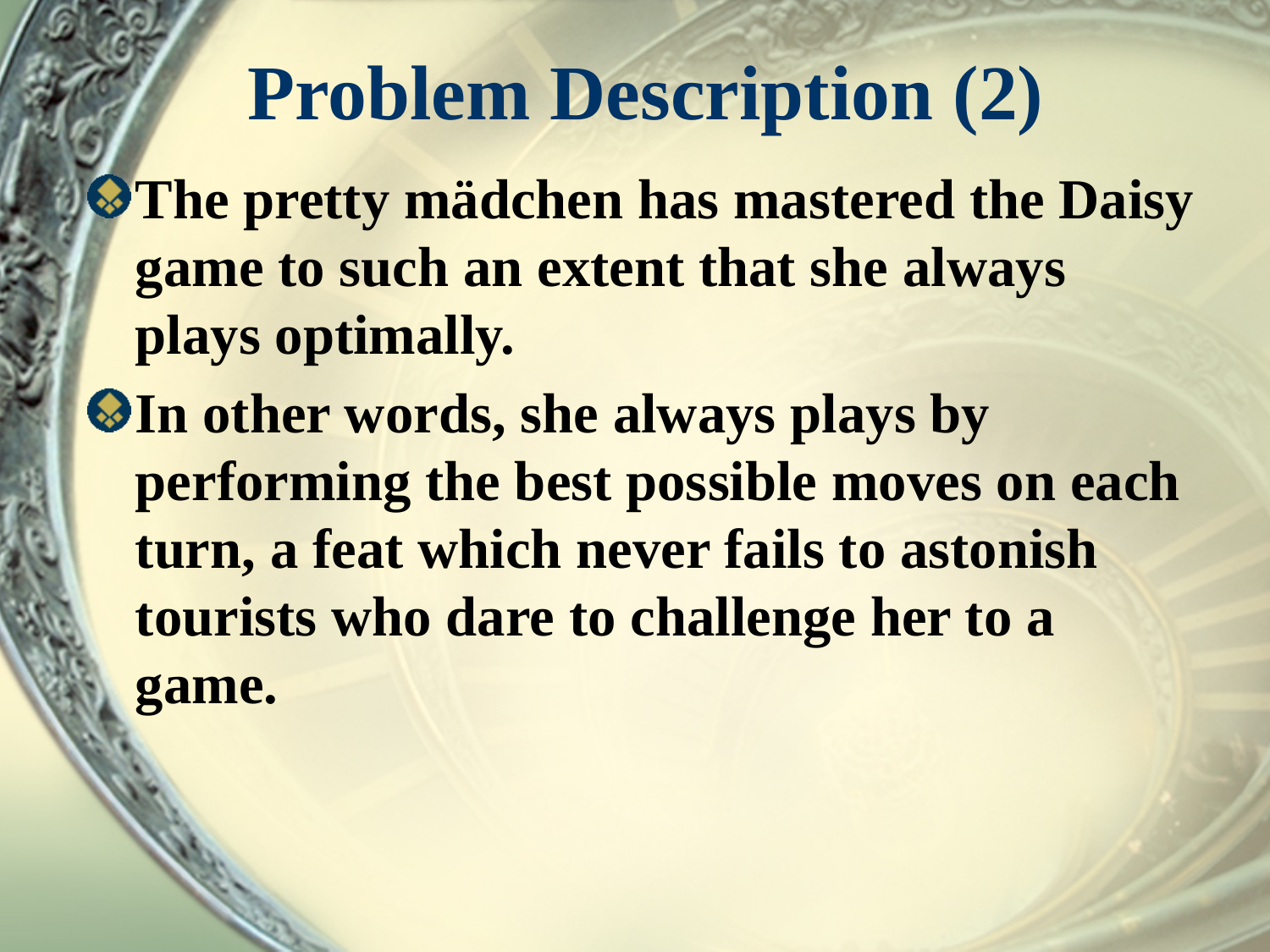

# Problem Description (2)
The pretty mädchen has mastered the Daisy game to such an extent that she always plays optimally.
In other words, she always plays by performing the best possible moves on each turn, a feat which never fails to astonish tourists who dare to challenge her to a game.